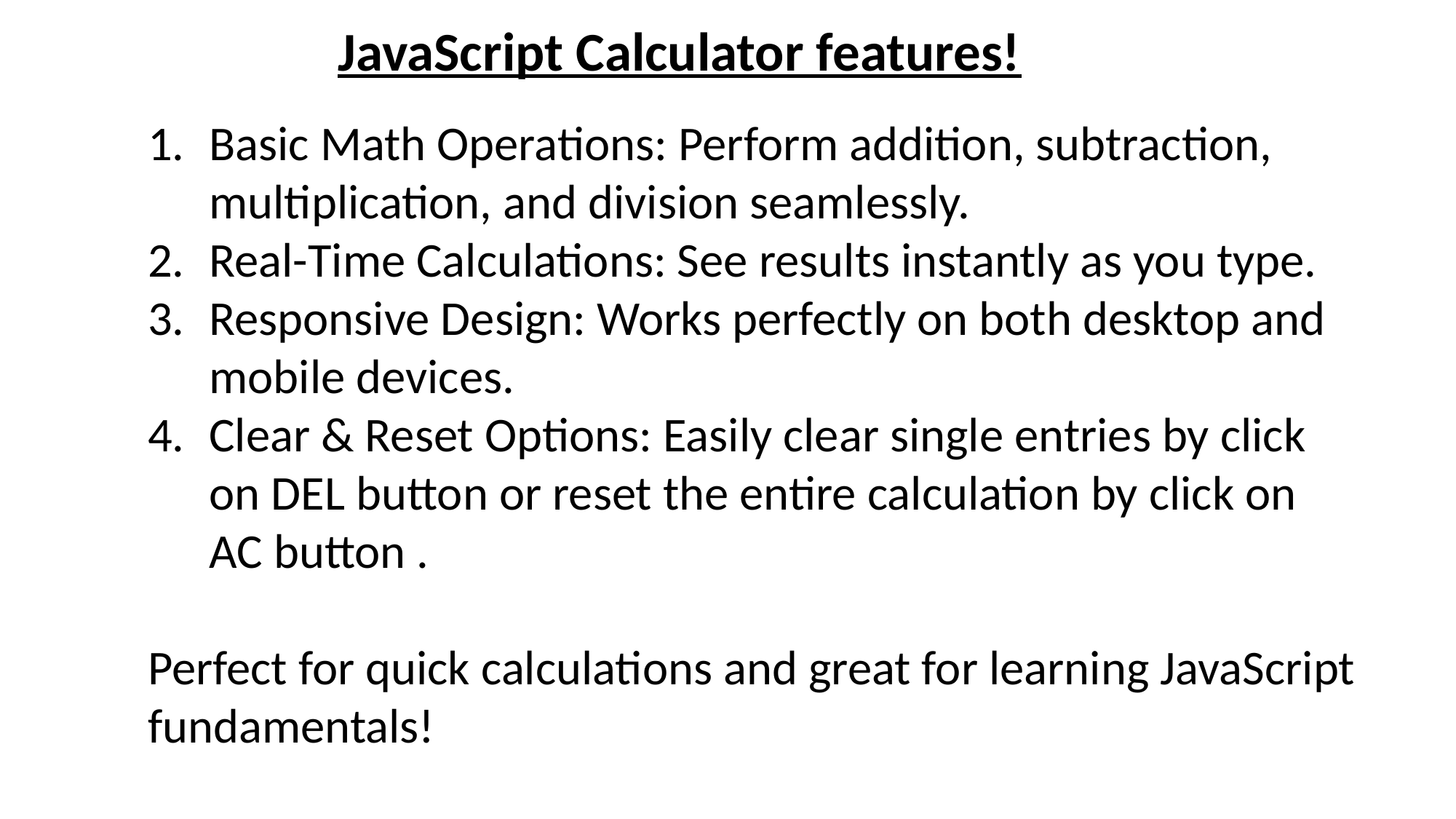

# JavaScript Calculator features!
Basic Math Operations: Perform addition, subtraction, multiplication, and division seamlessly.
Real-Time Calculations: See results instantly as you type.
Responsive Design: Works perfectly on both desktop and mobile devices.
Clear & Reset Options: Easily clear single entries by click on DEL button or reset the entire calculation by click on AC button .

Perfect for quick calculations and great for learning JavaScript fundamentals!